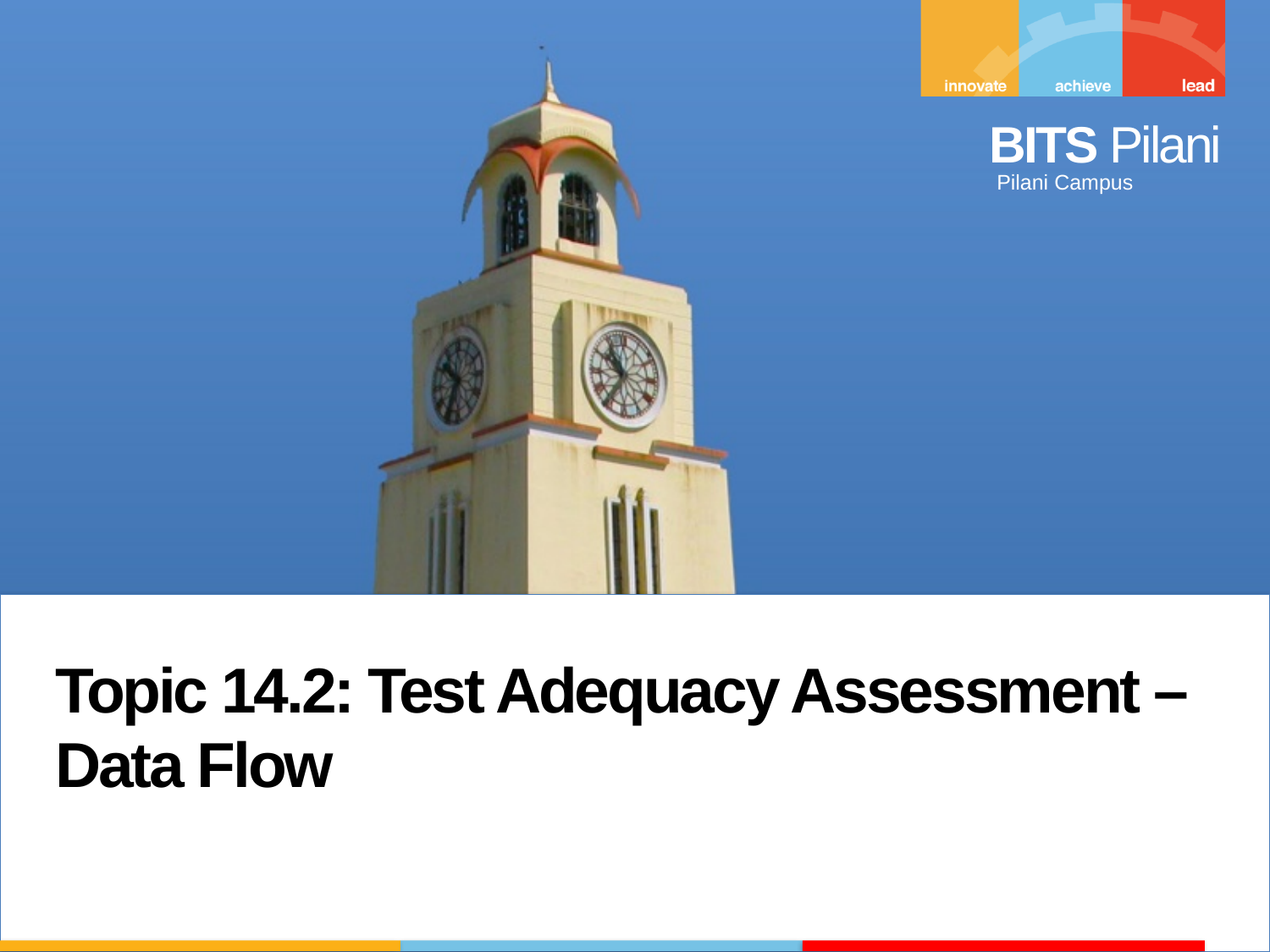

Topic 14.2: Test Adequacy Assessment – Data Flow